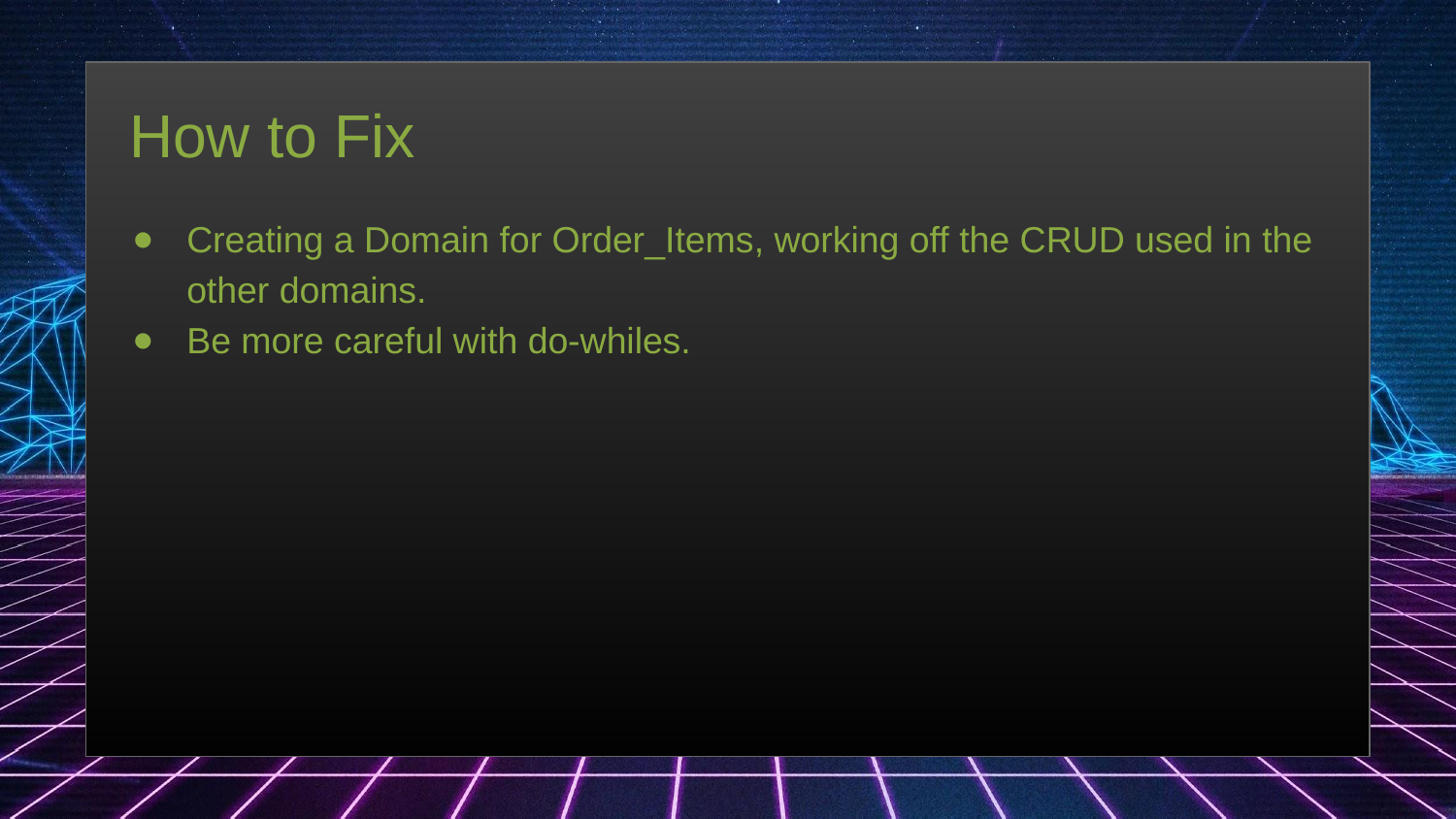

# How to Fix
Creating a Domain for Order_Items, working off the CRUD used in the other domains.
Be more careful with do-whiles.